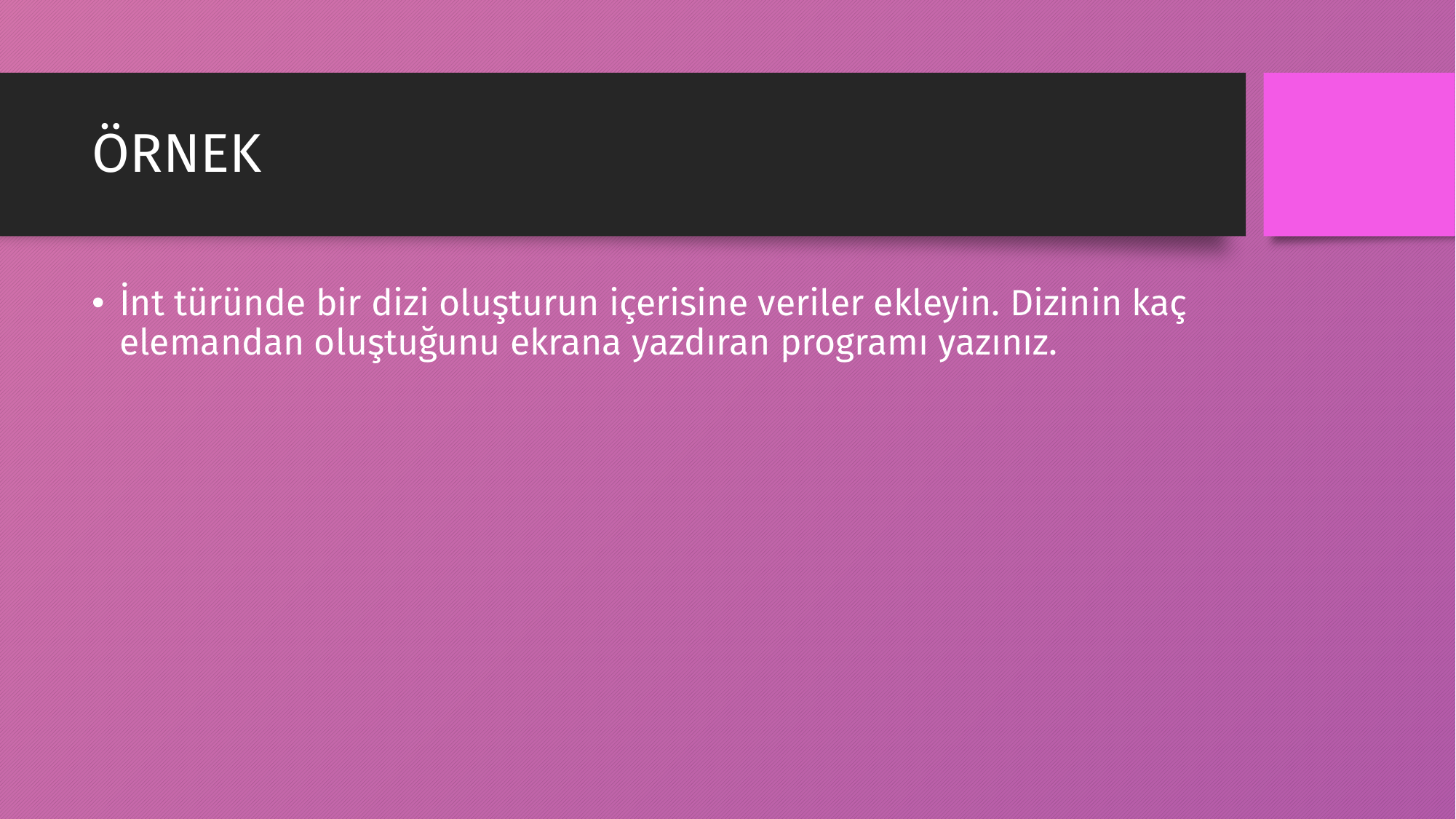

# ÖRNEK
İnt türünde bir dizi oluşturun içerisine veriler ekleyin. Dizinin kaç elemandan oluştuğunu ekrana yazdıran programı yazınız.